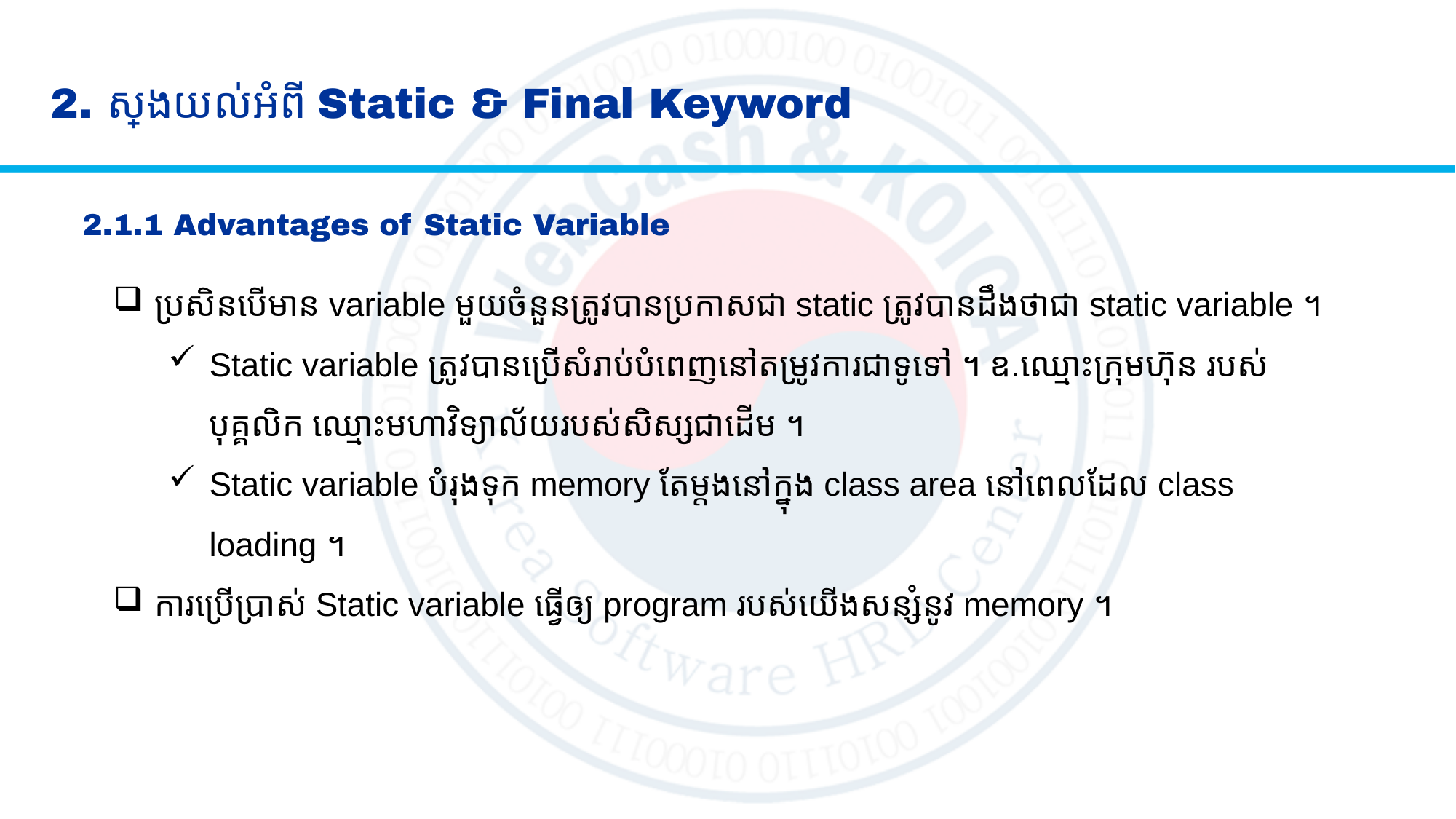

2. ស្វែងយល់អំពី Static & Final Keyword
2.1.1 Advantages of Static Variable
ប្រសិនបើមាន variable មួយចំនួនត្រូវបានប្រកាសជា static ត្រូវបានដឹងថាជា static variable ។
Static variable ត្រូវបានប្រើសំរាប់បំពេញនៅតម្រូវការជាទូទៅ ។ ឧ.ឈ្មោះក្រុមហ៊ុន របស់បុគ្គលិក ឈ្មោះមហាវិទ្យាល័យរបស់សិស្សជាដើម ។
Static variable បំរុងទុក memory តែម្តងនៅក្នុង class area នៅពេលដែល class loading ។
ការប្រើប្រាស់ Static variable ធ្វើឲ្យ program របស់យើងសន្សំនូវ memory ។